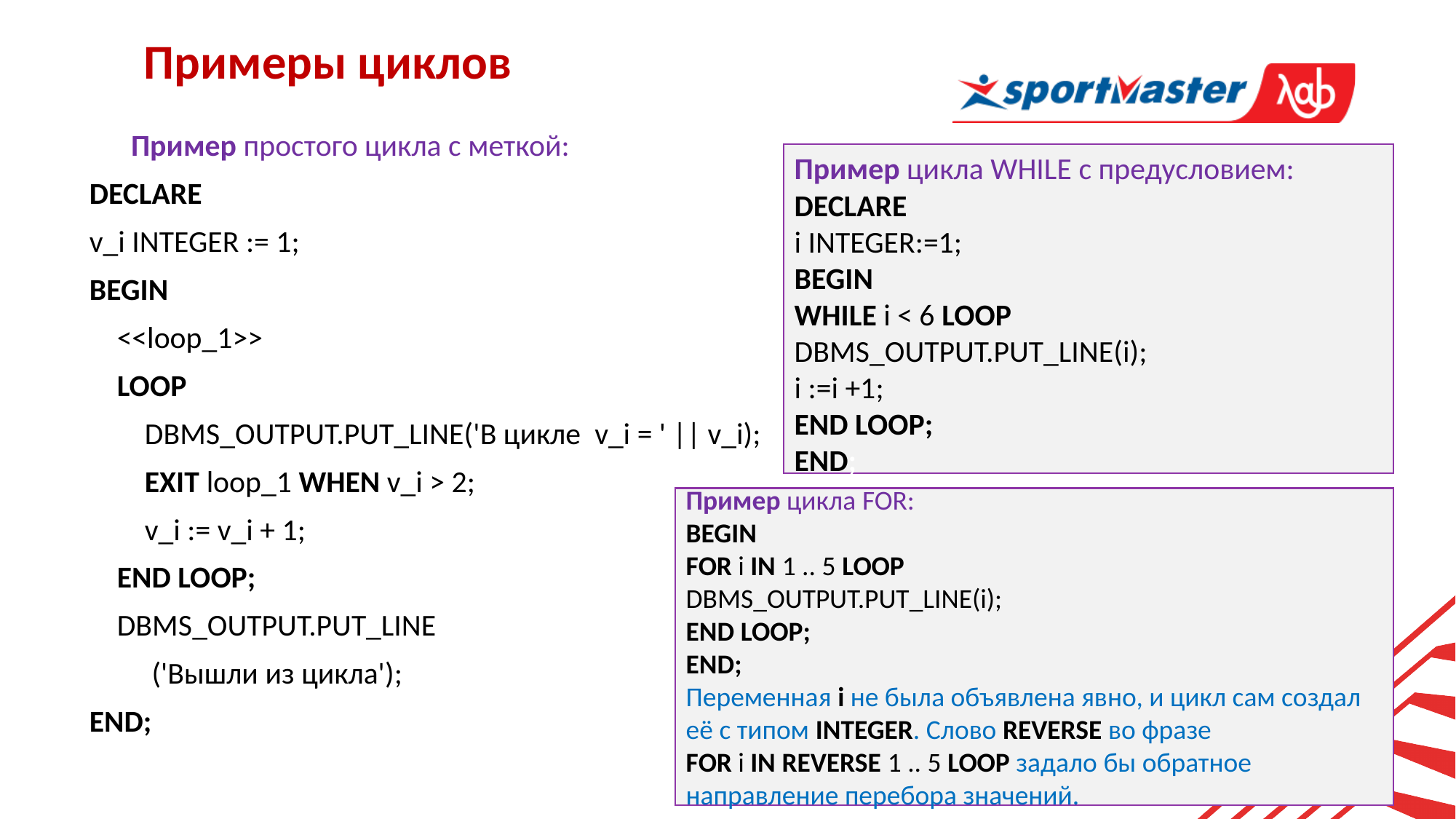

Примеры циклов
      Пример простого цикла с меткой:
DECLARE
v_i INTEGER := 1;
BEGIN
    <<loop_1>>
    LOOP
        DBMS_OUTPUT.PUT_LINE('В цикле  v_i = ' || v_i);
        EXIT loop_1 WHEN v_i > 2;
        v_i := v_i + 1;
    END LOOP;
    DBMS_OUTPUT.PUT_LINE
         ('Вышли из цикла');
END;

Пример цикла WHILE с предусловием:
DECLARE
i INTEGER:=1;
BEGIN
WHILE i < 6 LOOP
DBMS_OUTPUT.PUT_LINE(i);
i :=i +1;
END LOOP;
END;

Пример цикла FOR:
BEGIN
FOR i IN 1 .. 5 LOOP
DBMS_OUTPUT.PUT_LINE(i);
END LOOP;
END;
Переменная i не была объявлена явно, и цикл сам создал её с типом INTEGER. Слово REVERSE во фразе
FOR i IN REVERSE 1 .. 5 LOOP задало бы обратное направление перебора значений.